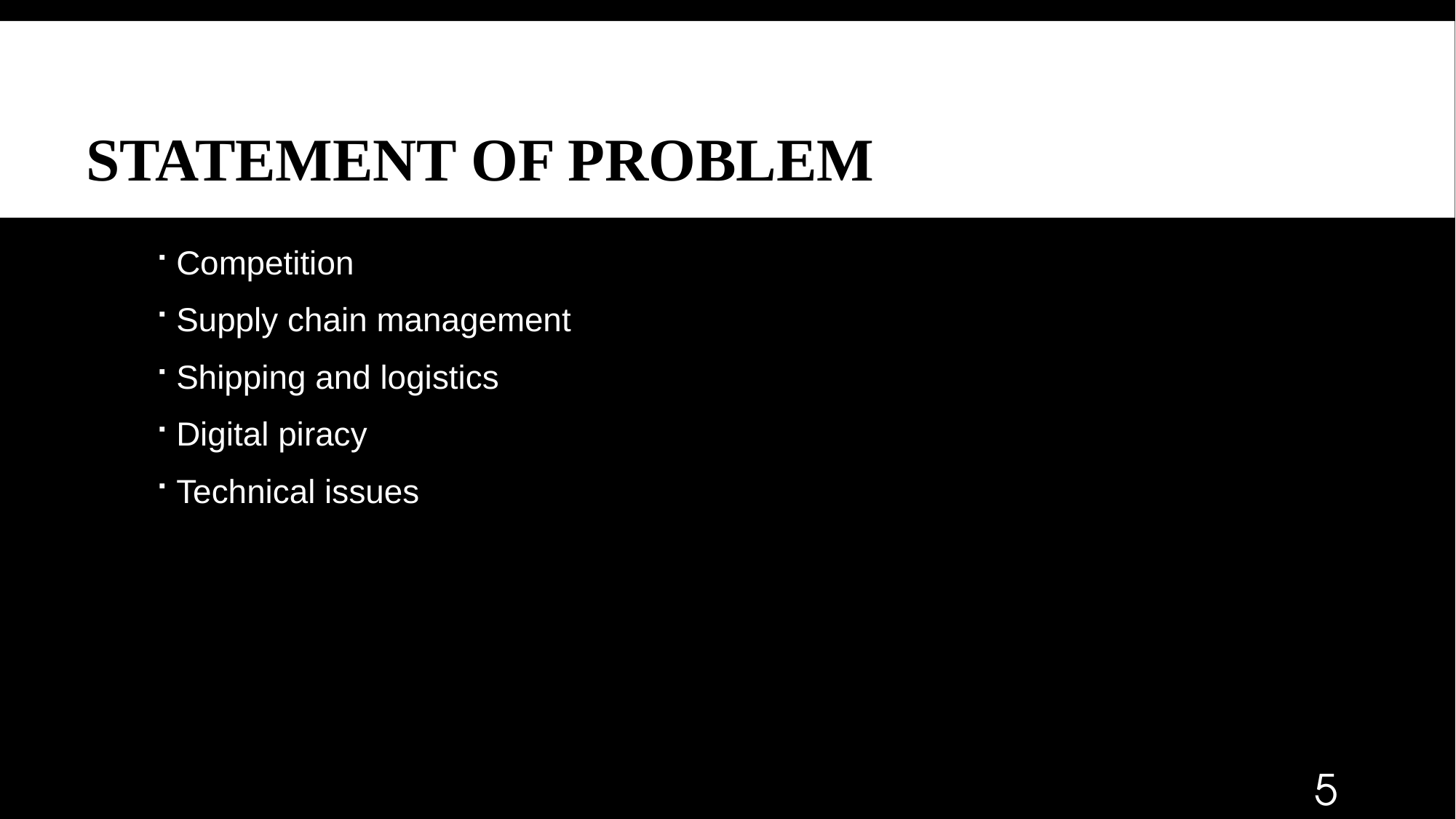

# Statement Of Problem
Competition
Supply chain management
Shipping and logistics
Digital piracy
Technical issues
5